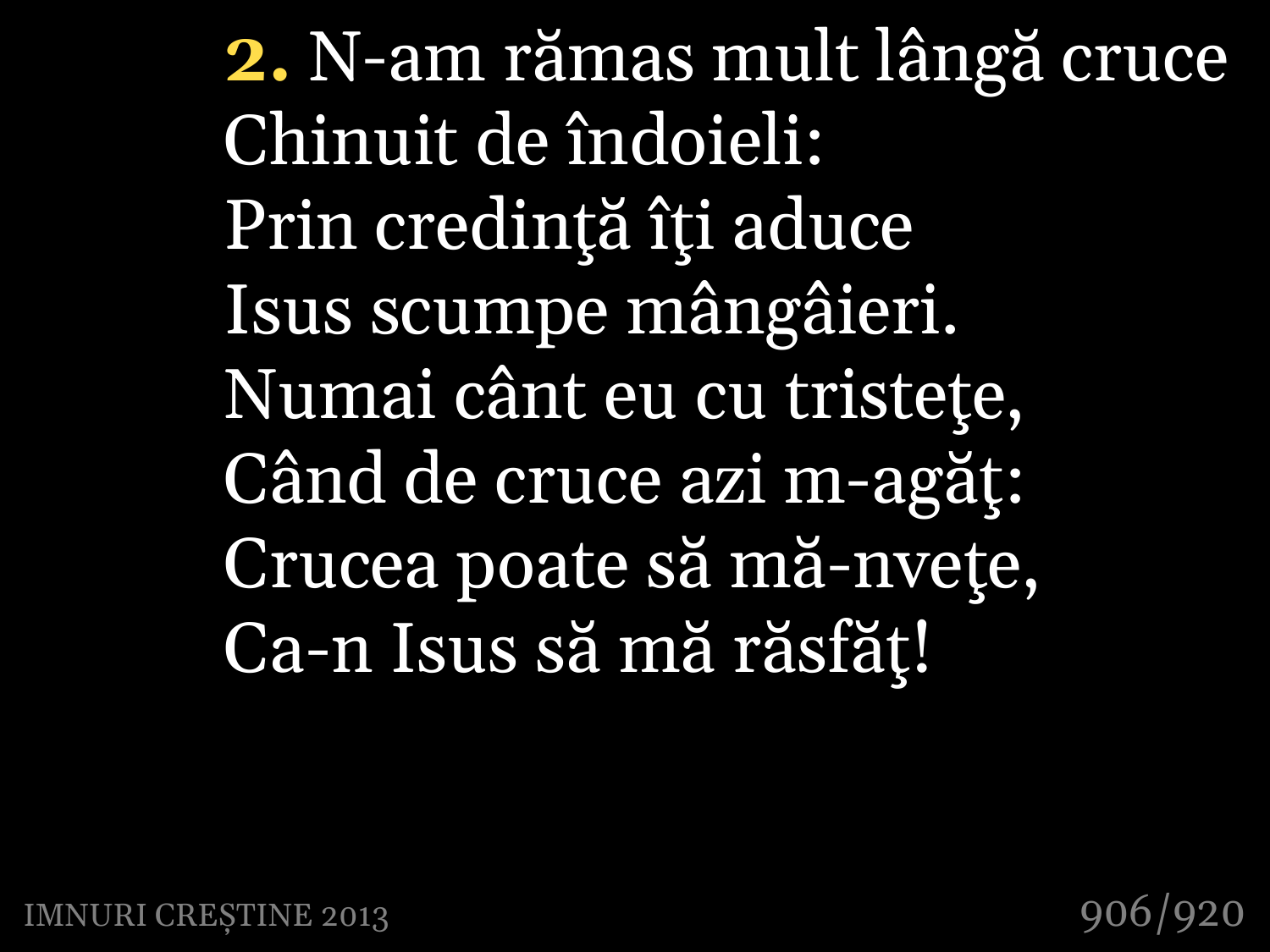

2. N-am rămas mult lângă cruce
Chinuit de îndoieli:
Prin credinţă îţi aduce
Isus scumpe mângâieri.
Numai cânt eu cu tristeţe,
Când de cruce azi m-agăţ:
Crucea poate să mă-nveţe,
Ca-n Isus să mă răsfăţ!
906/920
IMNURI CREȘTINE 2013